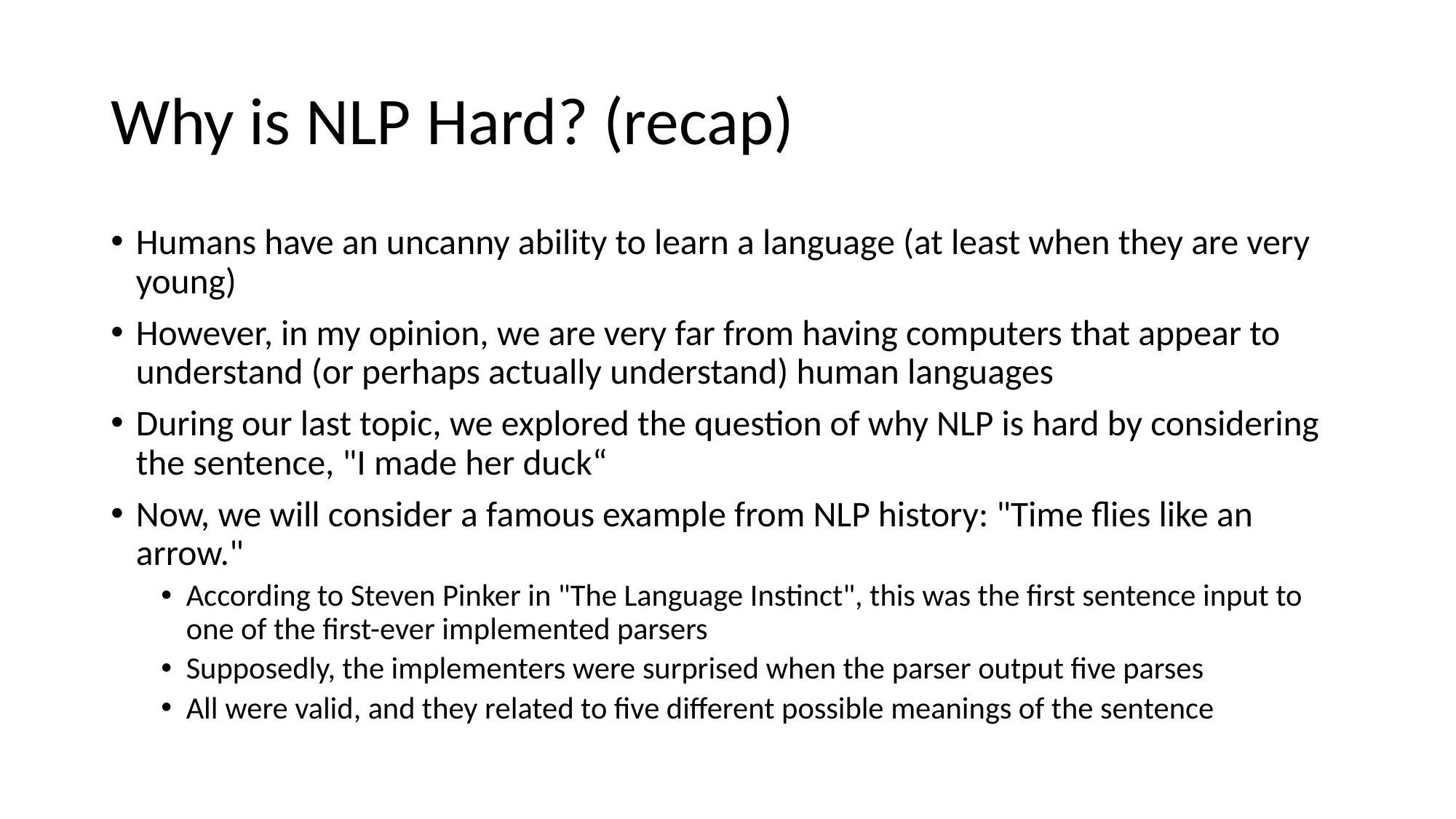

# Why is NLP Hard? (recap)
Humans have an uncanny ability to learn a language (at least when they are very young)
However, in my opinion, we are very far from having computers that appear to understand (or perhaps actually understand) human languages
During our last topic, we explored the question of why NLP is hard by considering the sentence, "I made her duck“
Now, we will consider a famous example from NLP history: "Time flies like an arrow."
According to Steven Pinker in "The Language Instinct", this was the first sentence input to one of the first-ever implemented parsers
Supposedly, the implementers were surprised when the parser output five parses
All were valid, and they related to five different possible meanings of the sentence